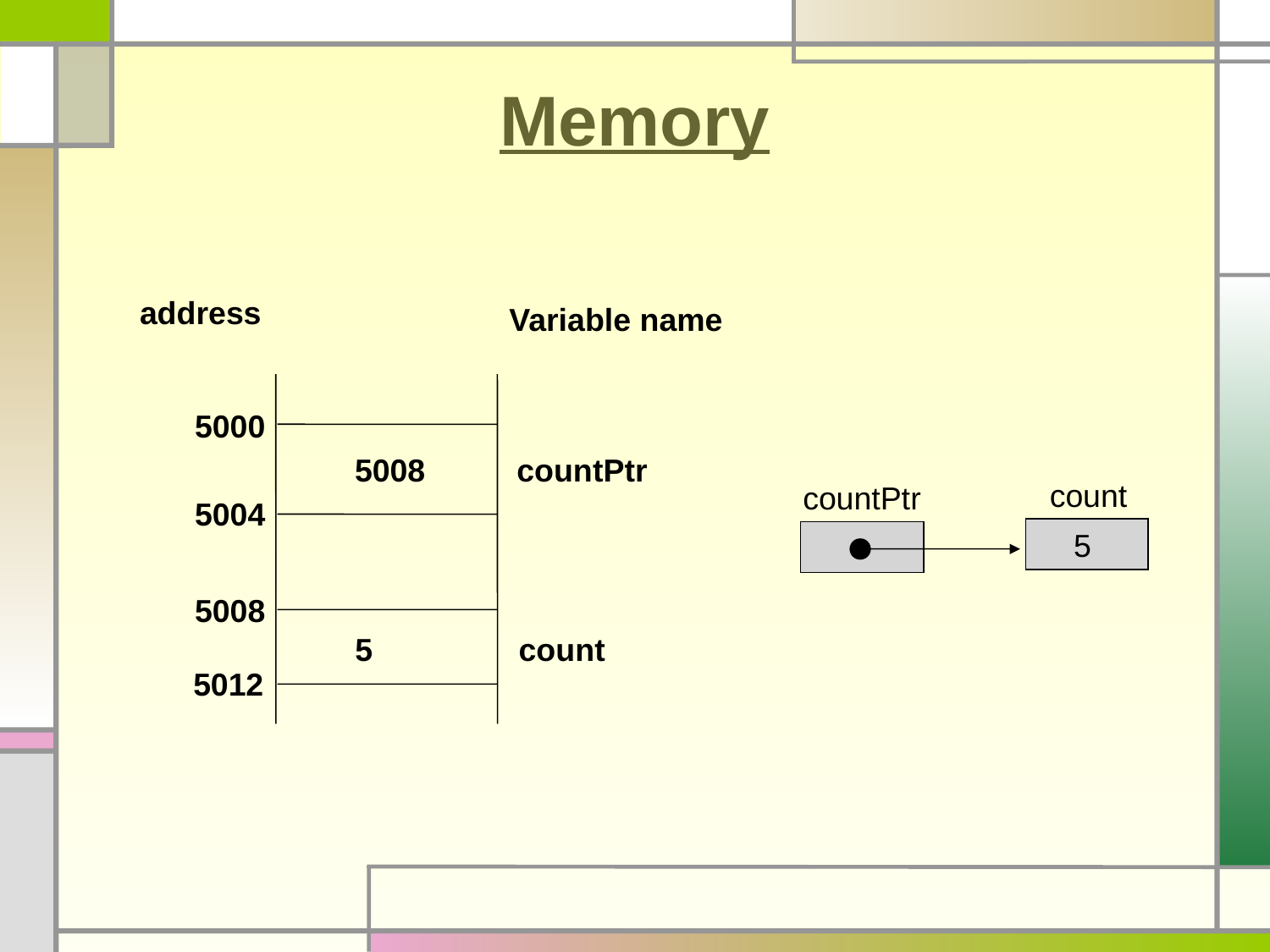

Memory
address
Variable name

5000

5008
countPtr
count
countPtr
5004

    5

5008

5
count
5012